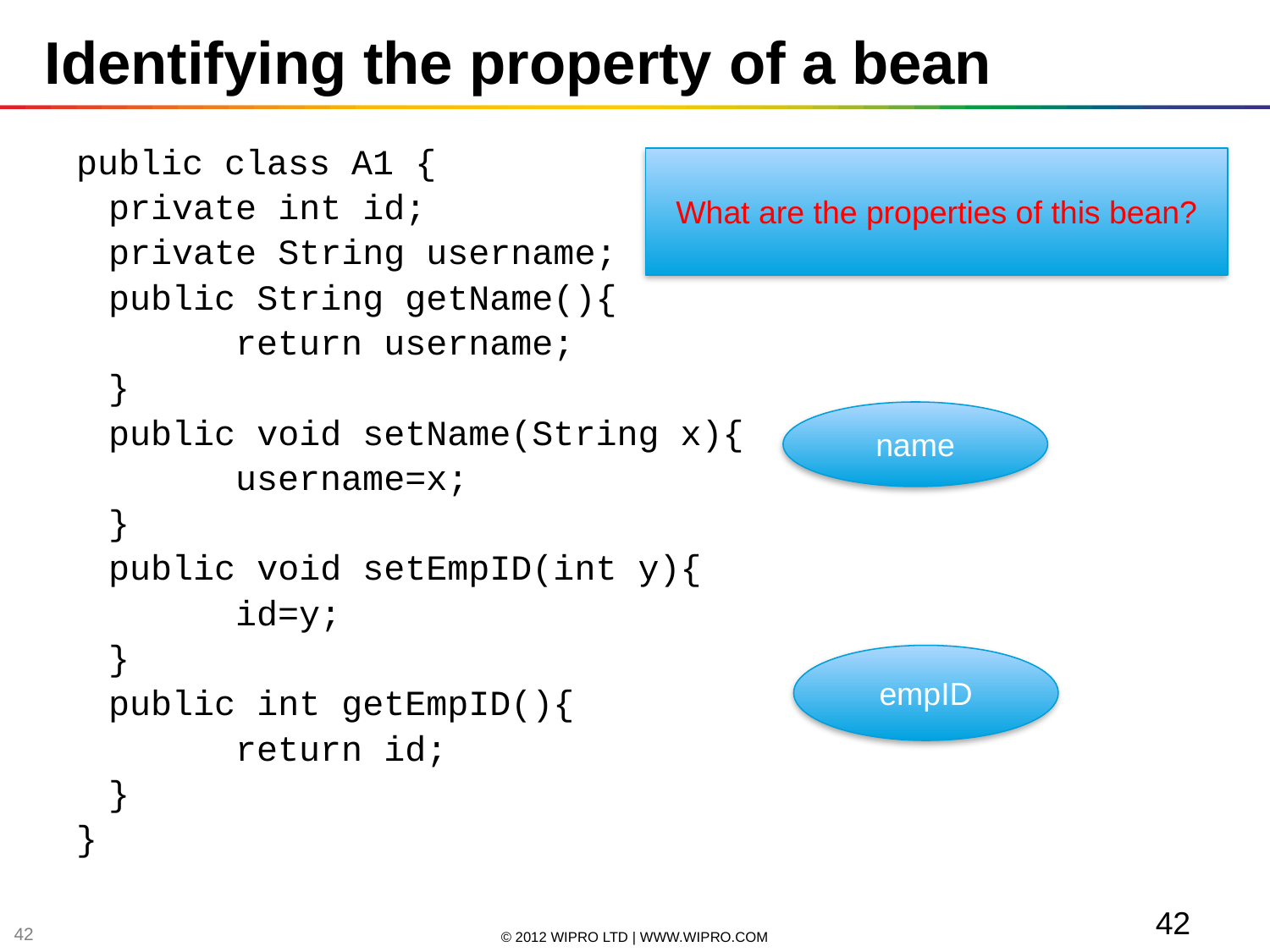

Identifying the property of a bean
public class A1 {
	private int id;
	private String username;
	public String getName(){
		return username;
	}
	public void setName(String x){
		username=x;
	}
	public void setEmpID(int y){
		id=y;
	}
	public int getEmpID(){
		return id;
	}
}
What are the properties of this bean?
name
empID
42